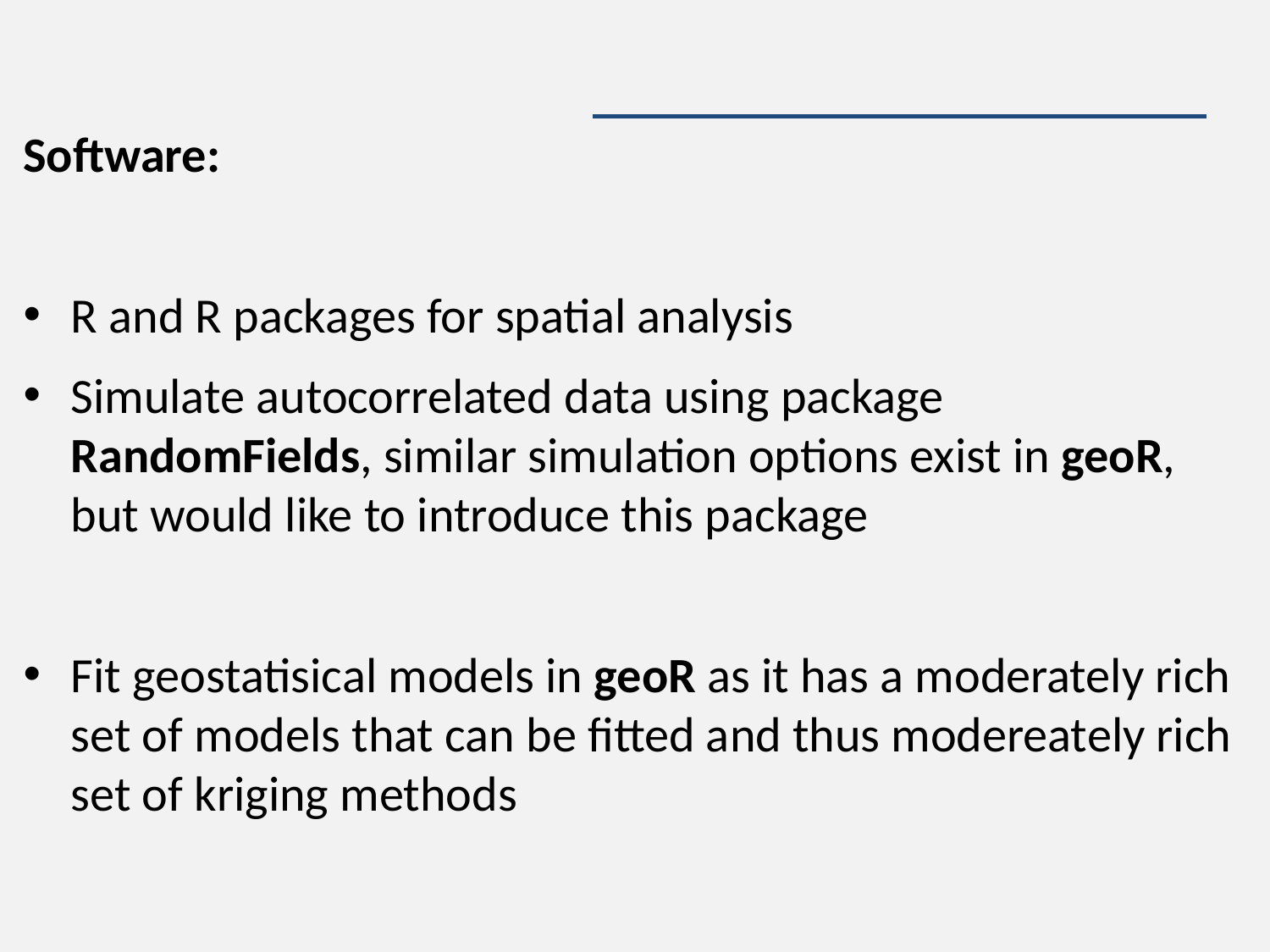

#
Software:

R and R packages for spatial analysis
Simulate autocorrelated data using package RandomFields, similar simulation options exist in geoR, but would like to introduce this package

Fit geostatisical models in geoR as it has a moderately rich set of models that can be fitted and thus modereately rich set of kriging methods